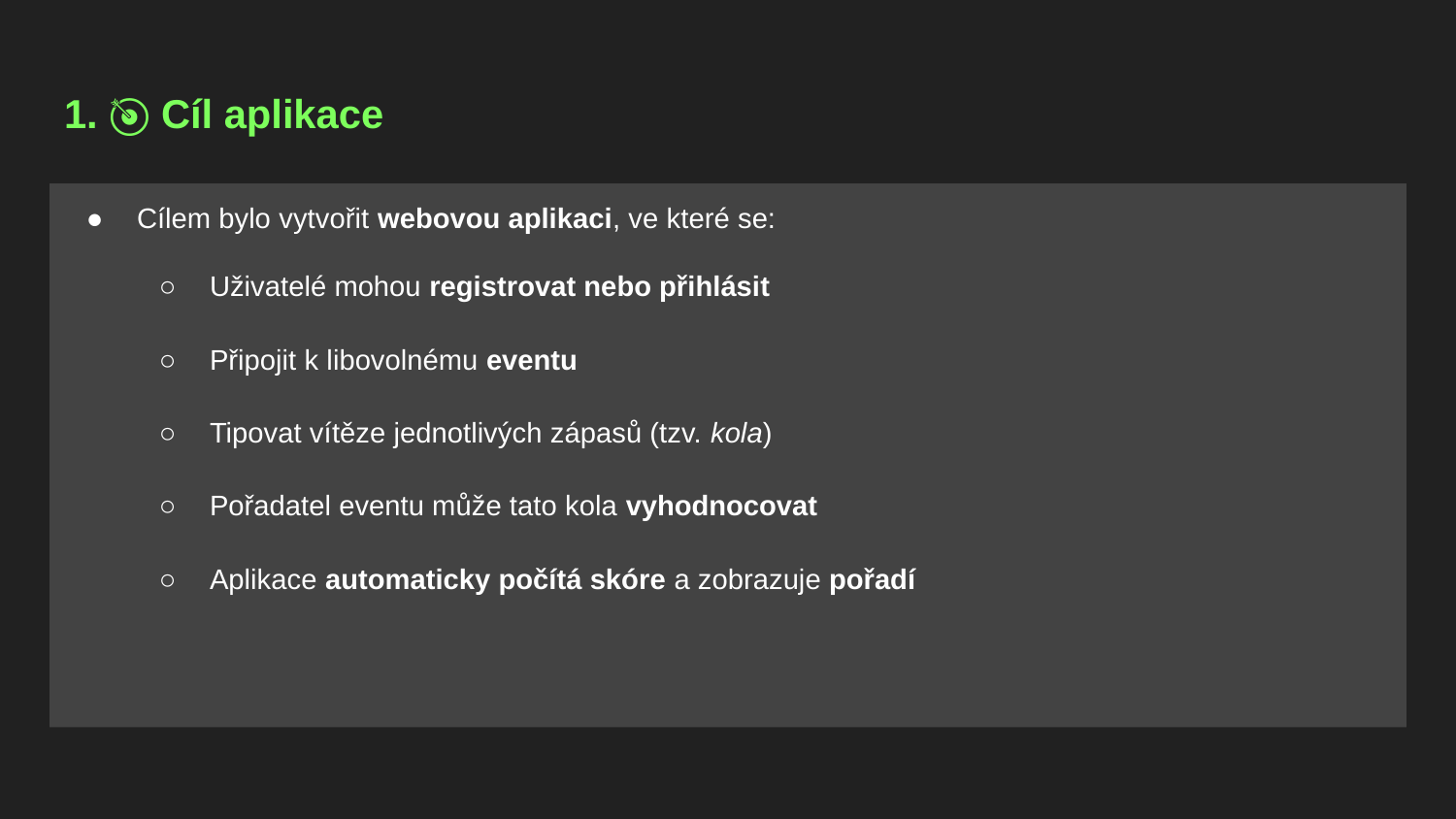

# 1. 🎯 Cíl aplikace
Cílem bylo vytvořit webovou aplikaci, ve které se:
Uživatelé mohou registrovat nebo přihlásit
Připojit k libovolnému eventu
Tipovat vítěze jednotlivých zápasů (tzv. kola)
Pořadatel eventu může tato kola vyhodnocovat
Aplikace automaticky počítá skóre a zobrazuje pořadí